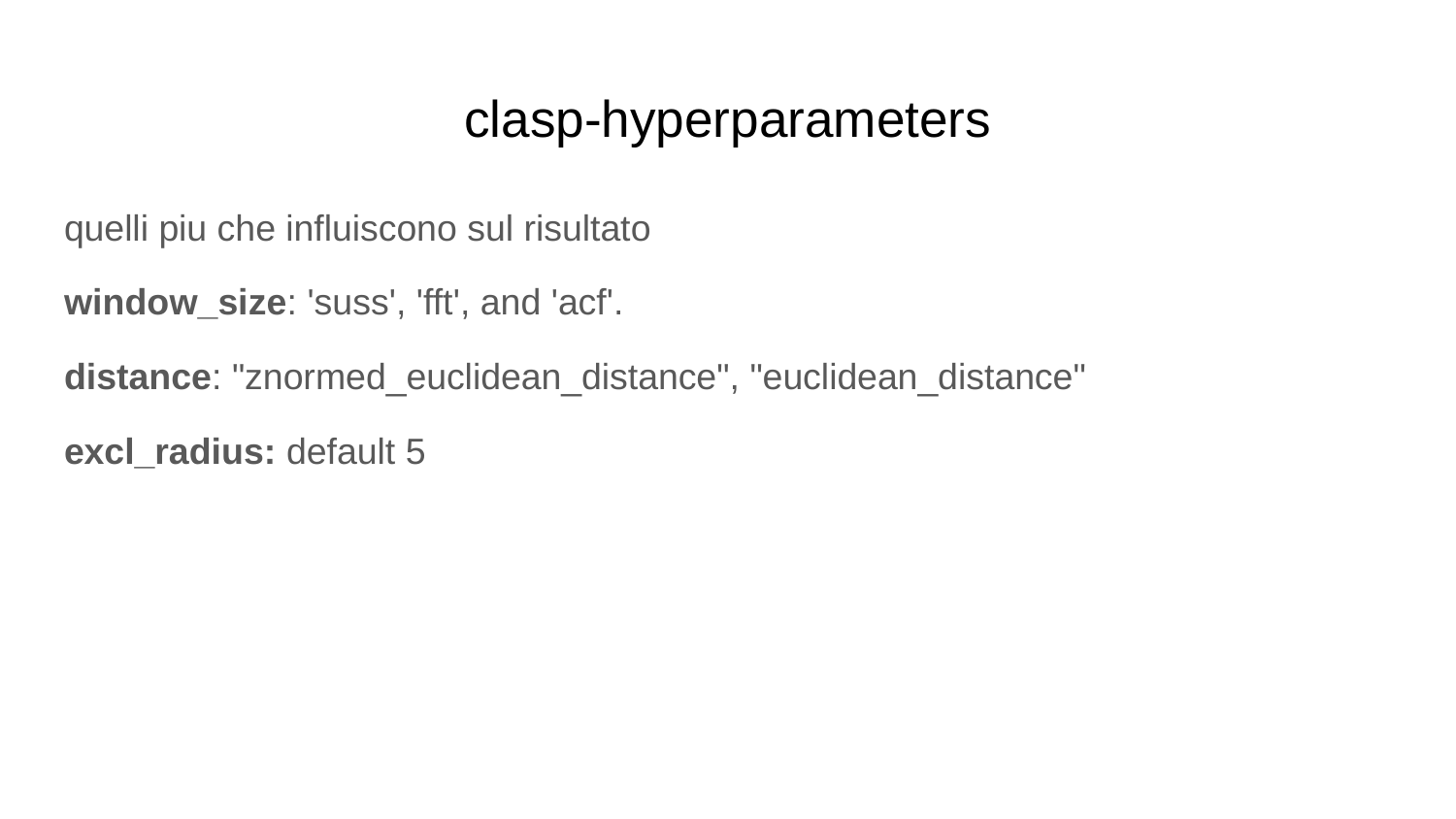

# clasp-hyperparameters

quelli piu che influiscono sul risultato
window_size: 'suss', 'fft', and 'acf'.
distance: "znormed_euclidean_distance", "euclidean_distance"
excl_radius: default 5